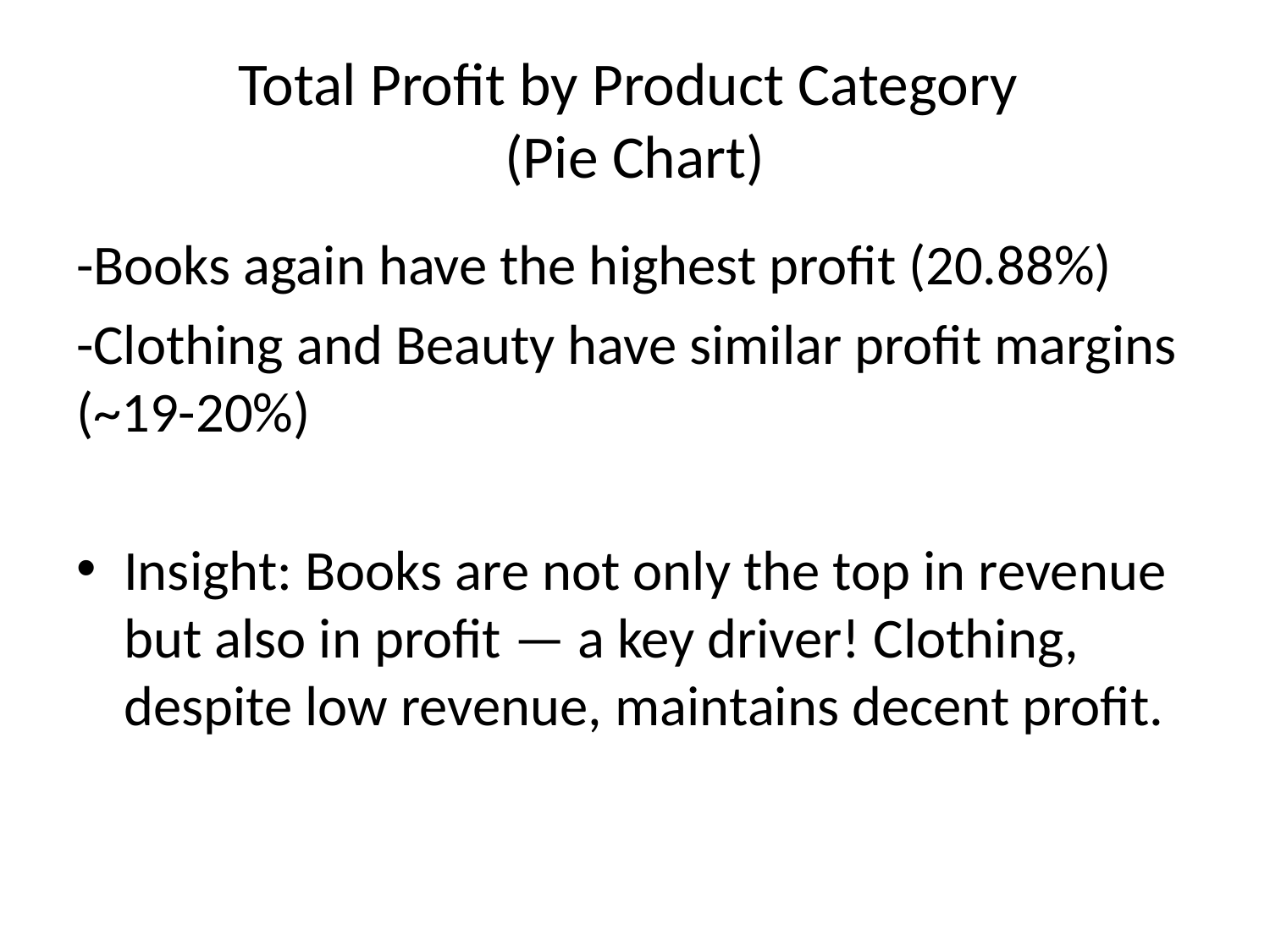

# Total Profit by Product Category (Pie Chart)
-Books again have the highest profit (20.88%)
-Clothing and Beauty have similar profit margins (~19-20%)

Insight: Books are not only the top in revenue but also in profit — a key driver! Clothing, despite low revenue, maintains decent profit.